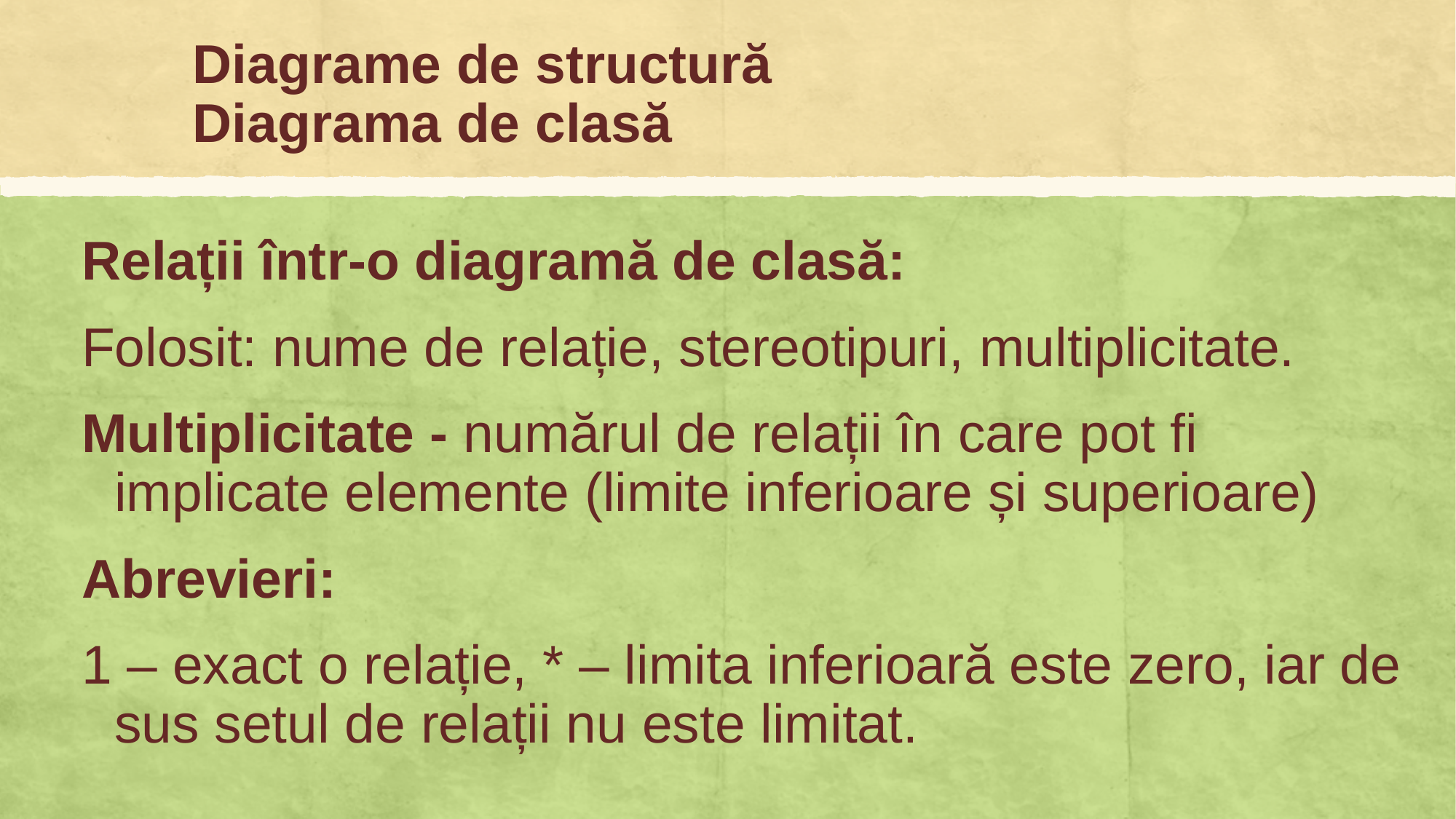

# Diagrame de structură Diagrama de clasă
Relații într-o diagramă de clasă:
Folosit: nume de relație, stereotipuri, multiplicitate.
Multiplicitate - numărul de relații în care pot fi implicate elemente (limite inferioare și superioare)
Abrevieri:
1 – exact o relație, * – limita inferioară este zero, iar de sus setul de relații nu este limitat.